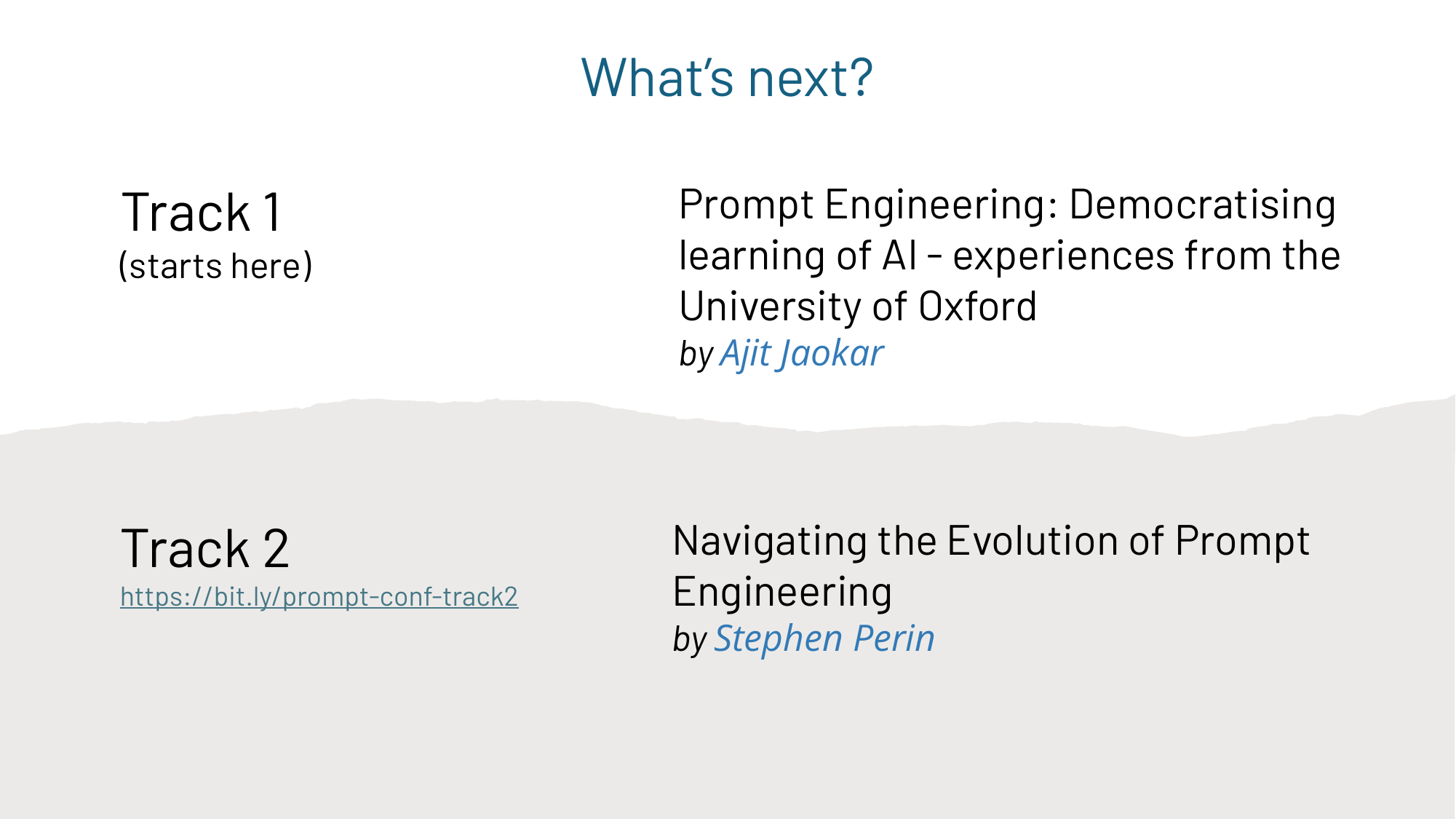

What’s next?
Track 1
(starts here)
Prompt Engineering: Democratising learning of AI - experiences from the University of Oxford
by Ajit Jaokar

Track 2
https://bit.ly/prompt-conf-track2
Navigating the Evolution of Prompt Engineering
by Stephen Perin